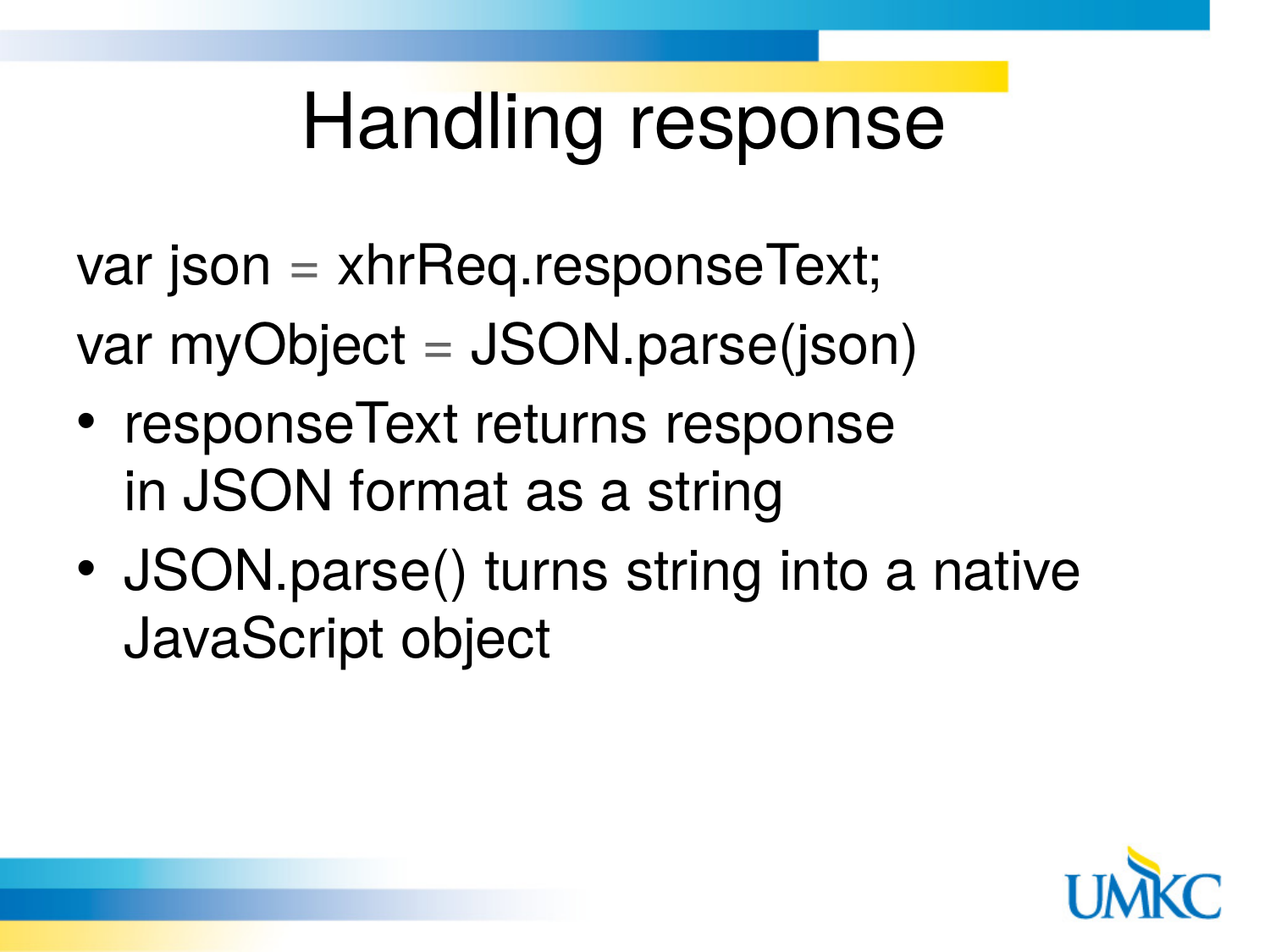

# Handling response
var json = xhrReq.responseText;
var myObject = JSON.parse(json)
responseText returns response in JSON format as a string
JSON.parse() turns string into a native JavaScript object